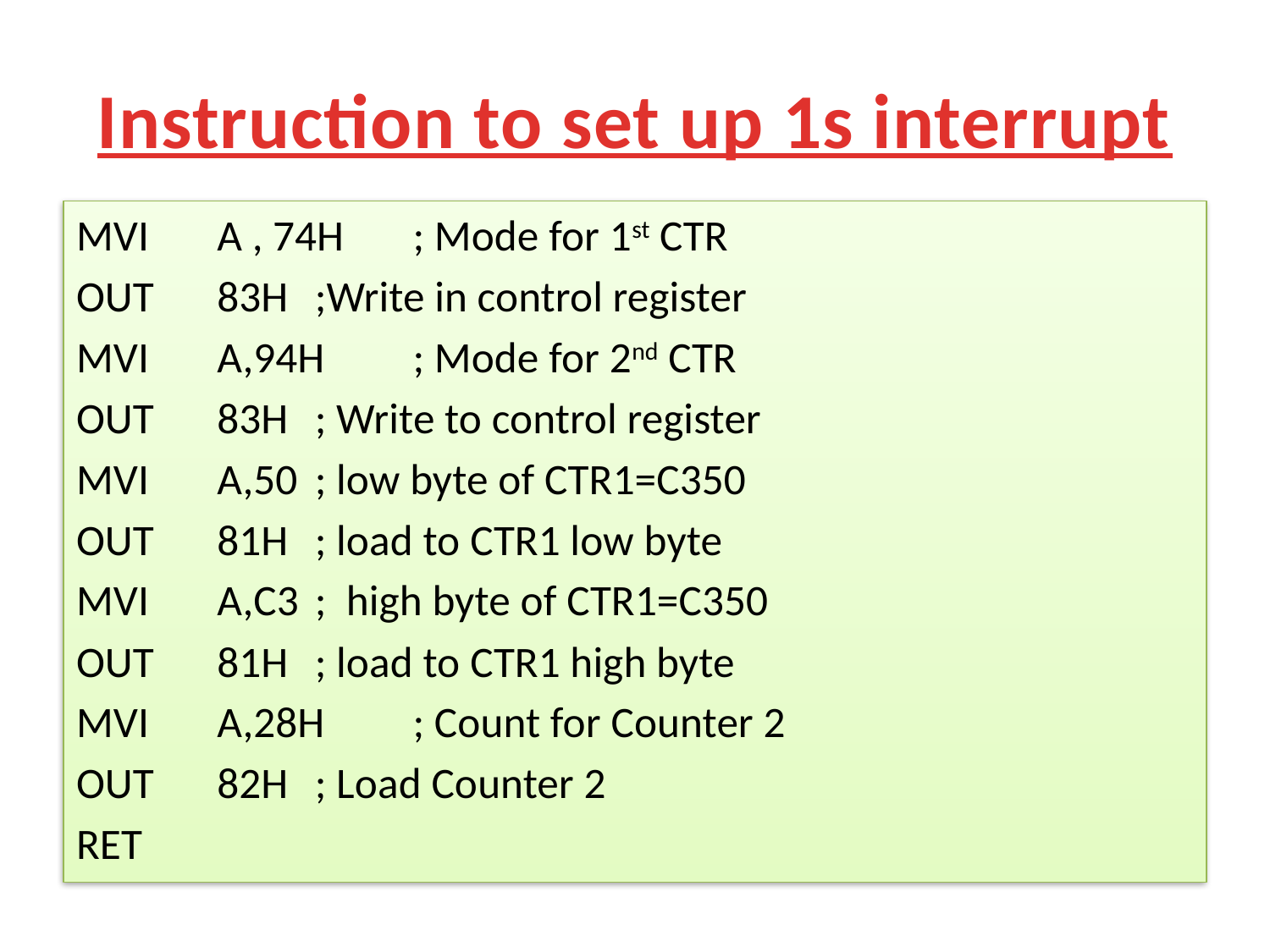

# Instruction to set up 1s interrupt
MVI		A , 74H	; Mode for 1st CTR
OUT		83H		;Write in control register
MVI		A,94H 	; Mode for 2nd CTR
OUT		83H		; Write to control register
MVI 		A,50		; low byte of CTR1=C350
OUT		81H		; load to CTR1 low byte
MVI		A,C3		;  high byte of CTR1=C350
OUT		81H		; load to CTR1 high byte
MVI		A,28H		; Count for Counter 2
OUT		82H		; Load Counter 2
RET